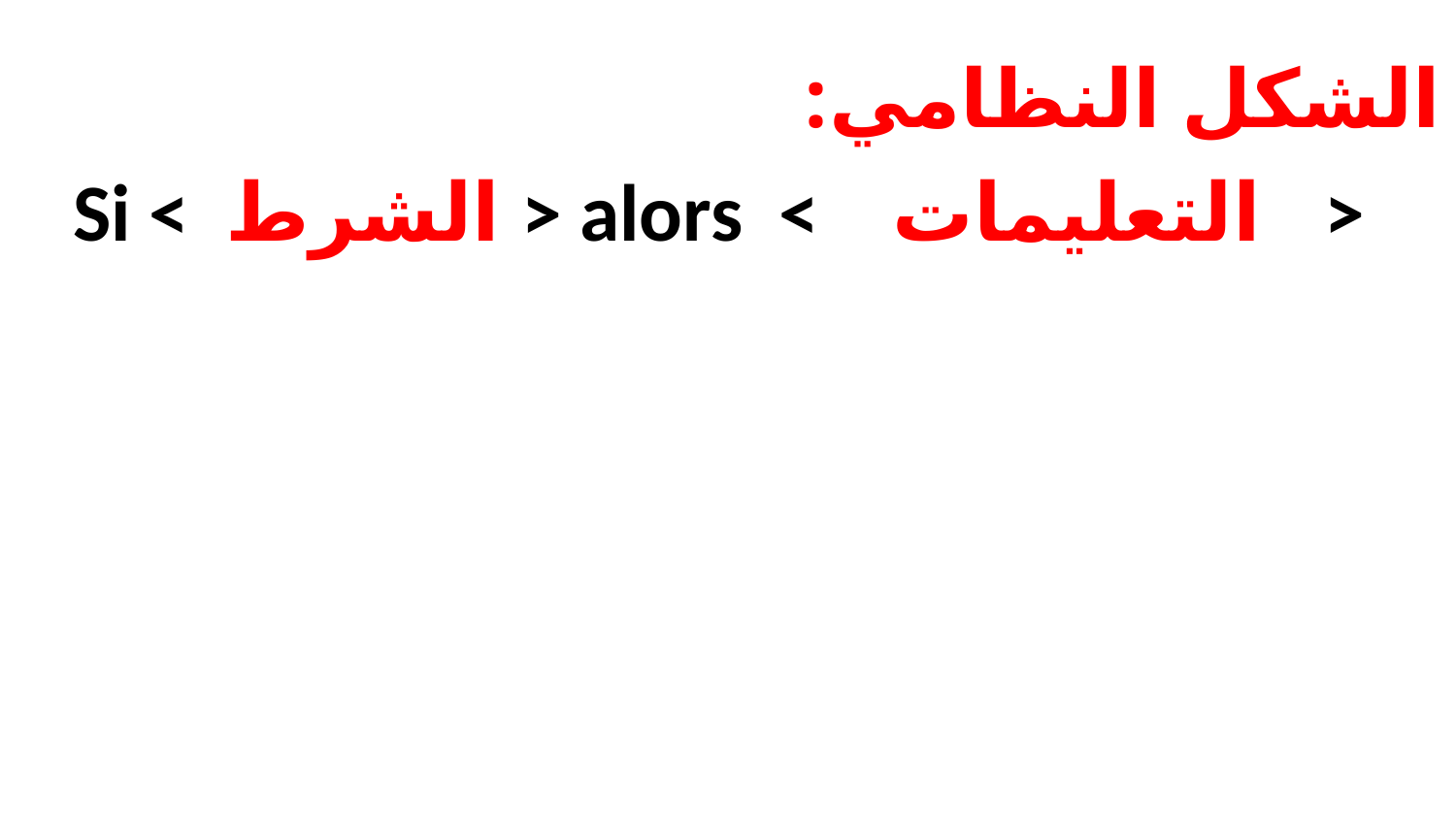

الشكل النظامي:
Si <  الشرط > alors  <    التعليمات   >